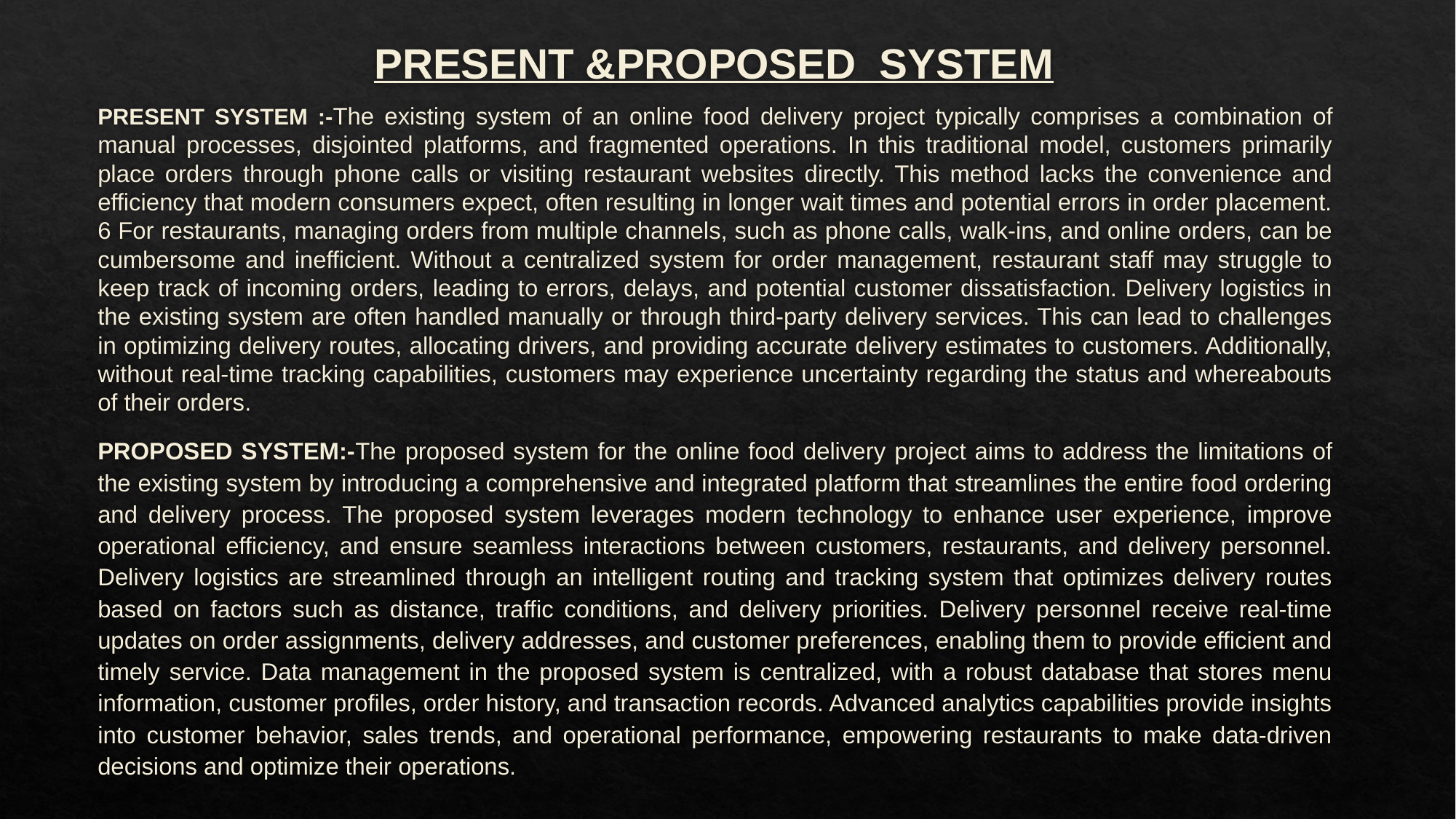

# PRESENT &PROPOSED  SYSTEM
PRESENT SYSTEM :-The existing system of an online food delivery project typically comprises a combination of manual processes, disjointed platforms, and fragmented operations. In this traditional model, customers primarily place orders through phone calls or visiting restaurant websites directly. This method lacks the convenience and efficiency that modern consumers expect, often resulting in longer wait times and potential errors in order placement. 6 For restaurants, managing orders from multiple channels, such as phone calls, walk-ins, and online orders, can be cumbersome and inefficient. Without a centralized system for order management, restaurant staff may struggle to keep track of incoming orders, leading to errors, delays, and potential customer dissatisfaction. Delivery logistics in the existing system are often handled manually or through third-party delivery services. This can lead to challenges in optimizing delivery routes, allocating drivers, and providing accurate delivery estimates to customers. Additionally, without real-time tracking capabilities, customers may experience uncertainty regarding the status and whereabouts of their orders.
PROPOSED SYSTEM:-The proposed system for the online food delivery project aims to address the limitations of the existing system by introducing a comprehensive and integrated platform that streamlines the entire food ordering and delivery process. The proposed system leverages modern technology to enhance user experience, improve operational efficiency, and ensure seamless interactions between customers, restaurants, and delivery personnel. Delivery logistics are streamlined through an intelligent routing and tracking system that optimizes delivery routes based on factors such as distance, traffic conditions, and delivery priorities. Delivery personnel receive real-time updates on order assignments, delivery addresses, and customer preferences, enabling them to provide efficient and timely service. Data management in the proposed system is centralized, with a robust database that stores menu information, customer profiles, order history, and transaction records. Advanced analytics capabilities provide insights into customer behavior, sales trends, and operational performance, empowering restaurants to make data-driven decisions and optimize their operations.